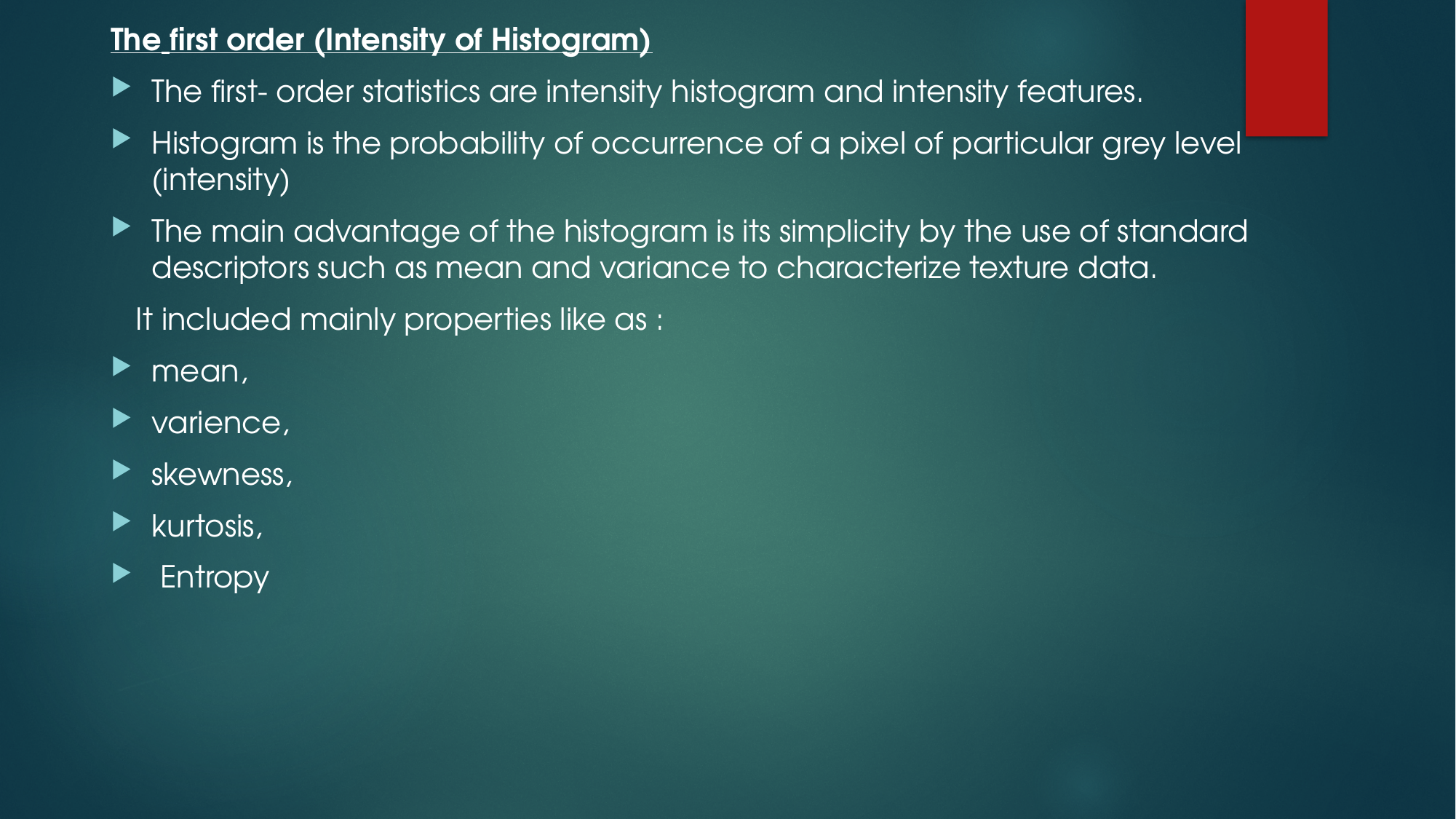

The first order (Intensity of Histogram)
The first- order statistics are intensity histogram and intensity features.
Histogram is the probability of occurrence of a pixel of particular grey level (intensity)
The main advantage of the histogram is its simplicity by the use of standard descriptors such as mean and variance to characterize texture data.
   It included mainly properties like as :
mean,
varience,
skewness,
kurtosis,
 Entropy